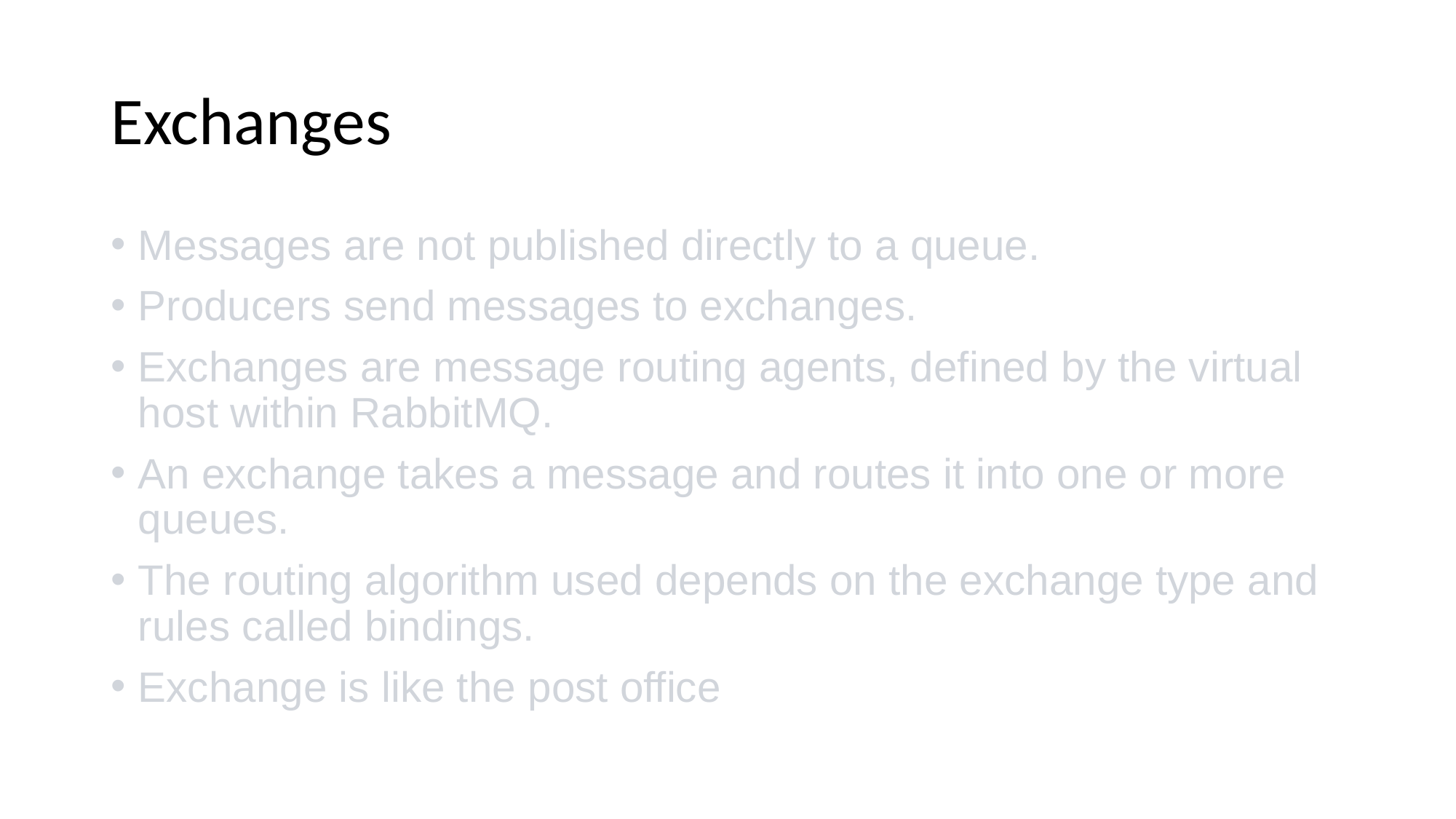

# Exchanges
Messages are not published directly to a queue.
Producers send messages to exchanges.
Exchanges are message routing agents, defined by the virtual host within RabbitMQ.
An exchange takes a message and routes it into one or more queues.
The routing algorithm used depends on the exchange type and rules called bindings.
Exchange is like the post office